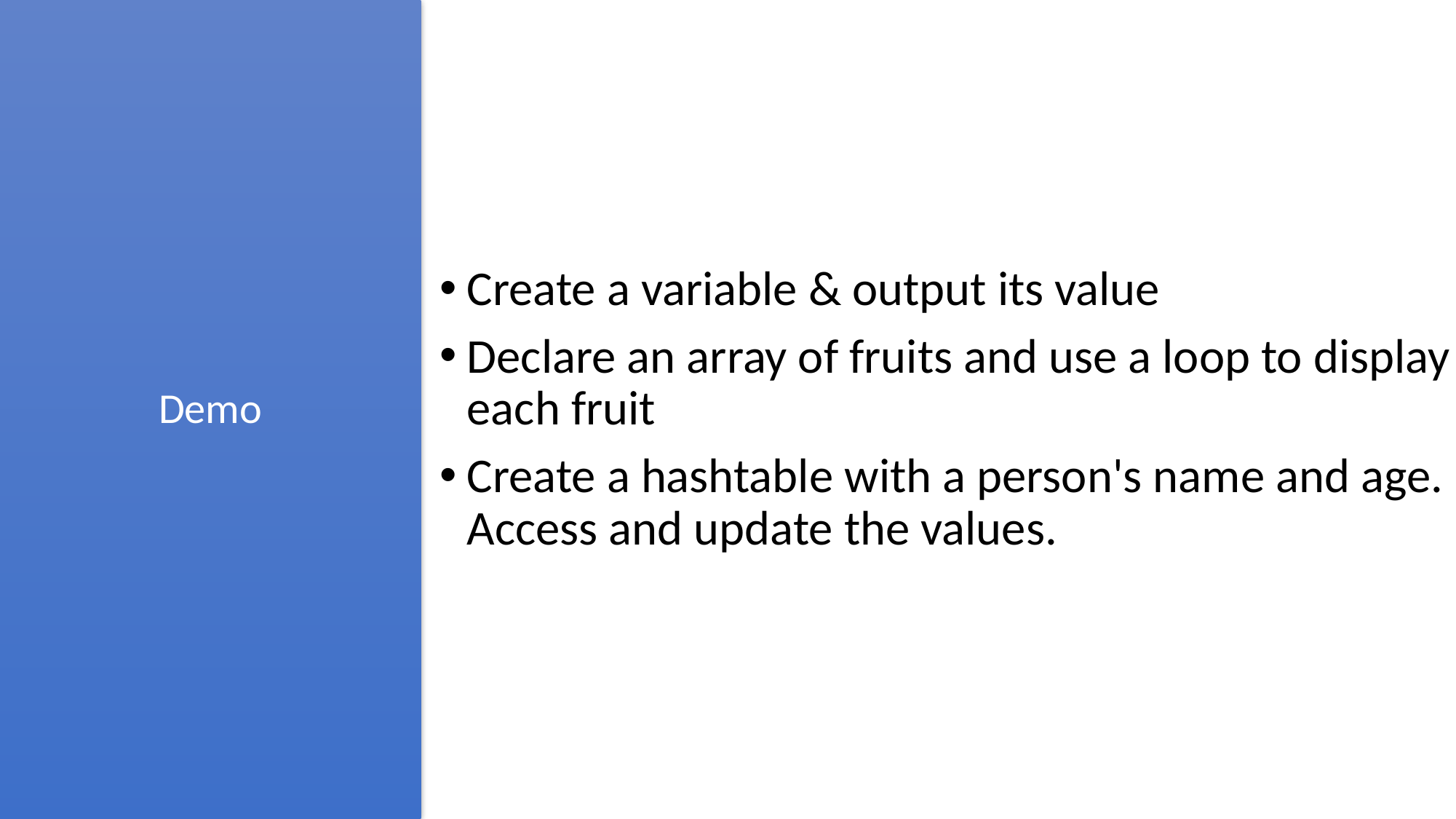

Demo
Create a variable & output its value
Declare an array of fruits and use a loop to display each fruit
Create a hashtable with a person's name and age. Access and update the values.